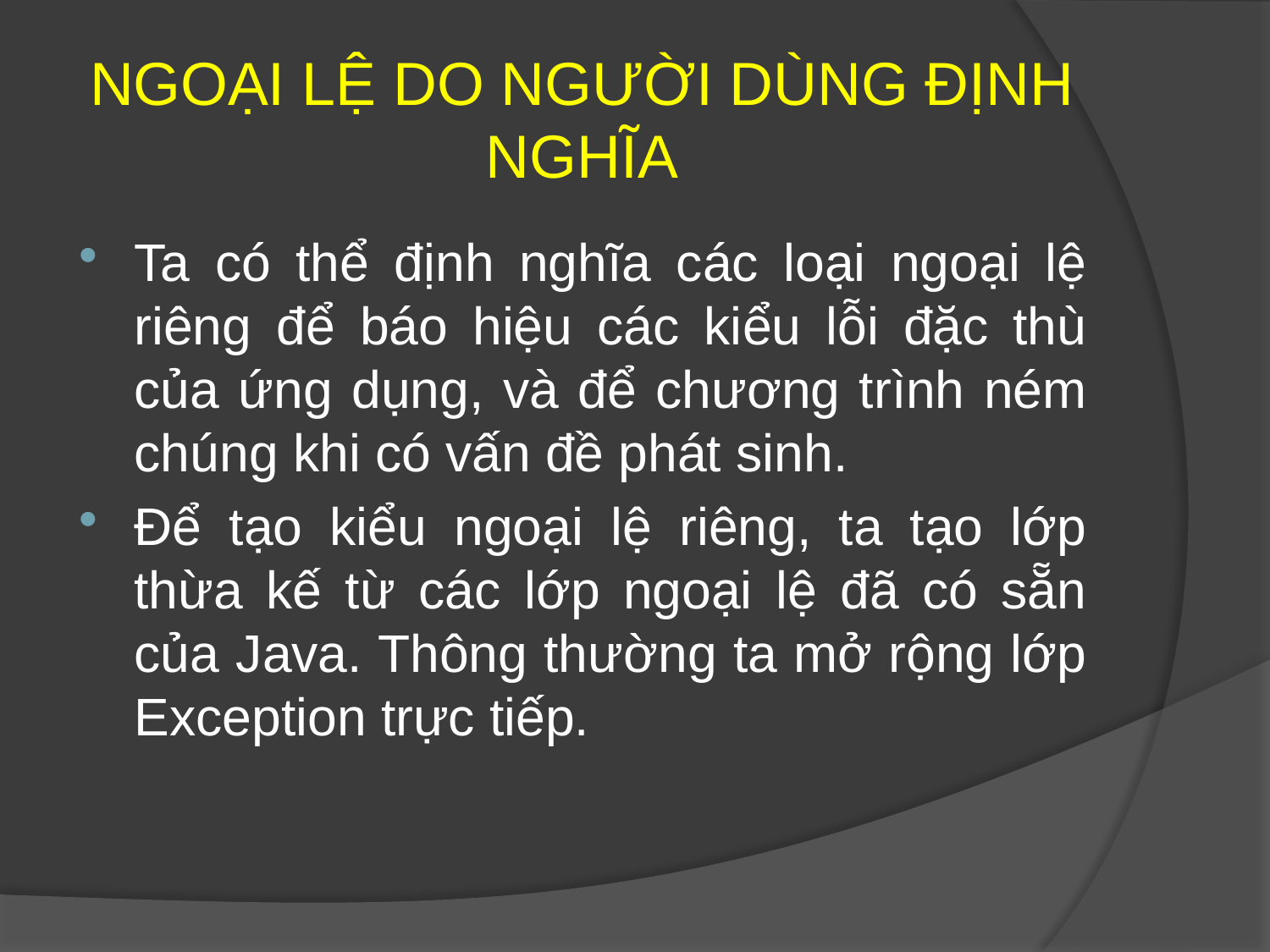

# NGOẠI LỆ DO NGƯỜI DÙNG ĐỊNH NGHĨA
Ta có thể định nghĩa các loại ngoại lệ riêng để báo hiệu các kiểu lỗi đặc thù của ứng dụng, và để chương trình ném chúng khi có vấn đề phát sinh.
Để tạo kiểu ngoại lệ riêng, ta tạo lớp thừa kế từ các lớp ngoại lệ đã có sẵn của Java. Thông thường ta mở rộng lớp Exception trực tiếp.